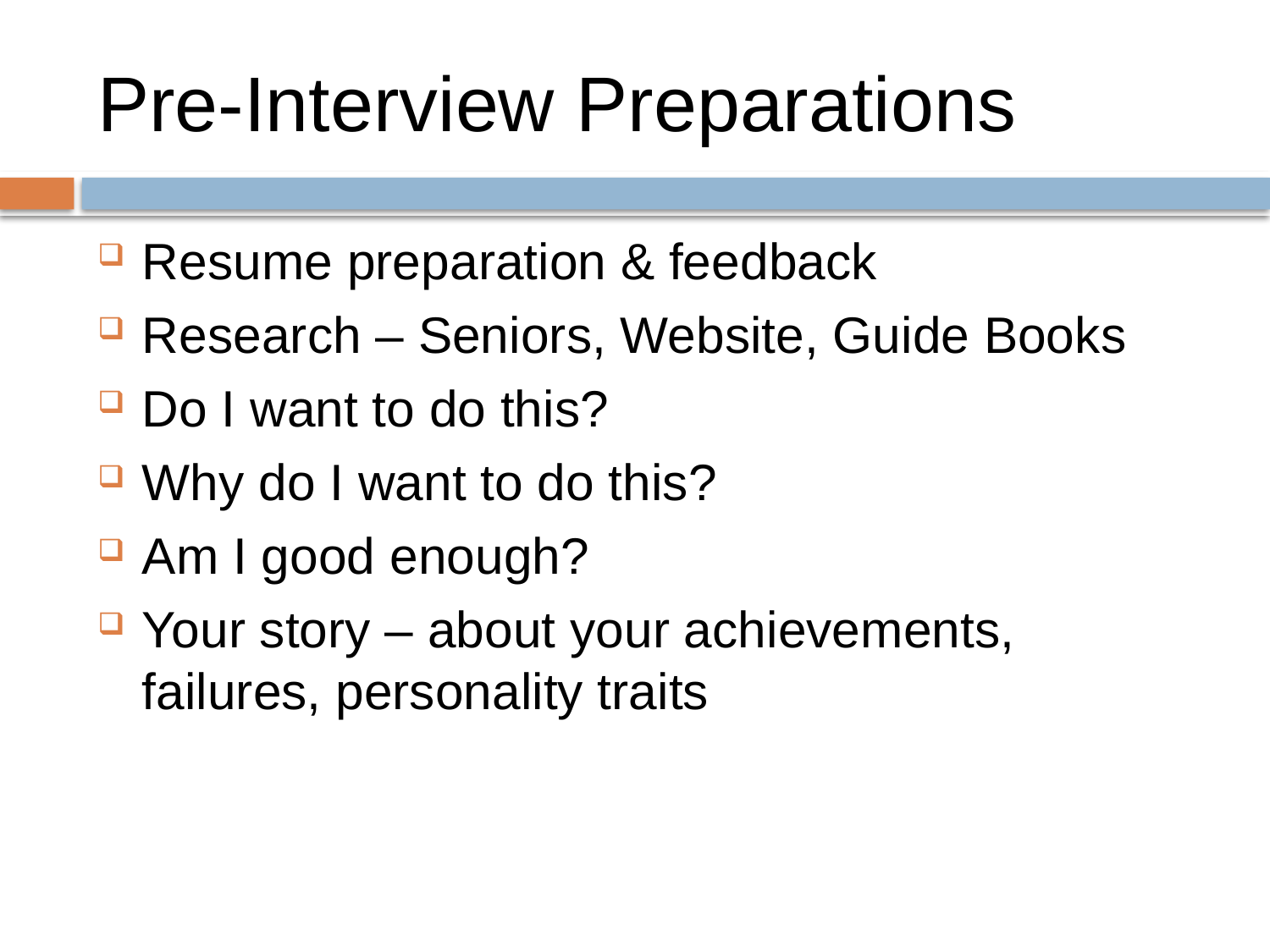

# Pre-Interview Preparations
Resume preparation & feedback
Research – Seniors, Website, Guide Books
Do I want to do this?
Why do I want to do this?
Am I good enough?
Your story – about your achievements, failures, personality traits